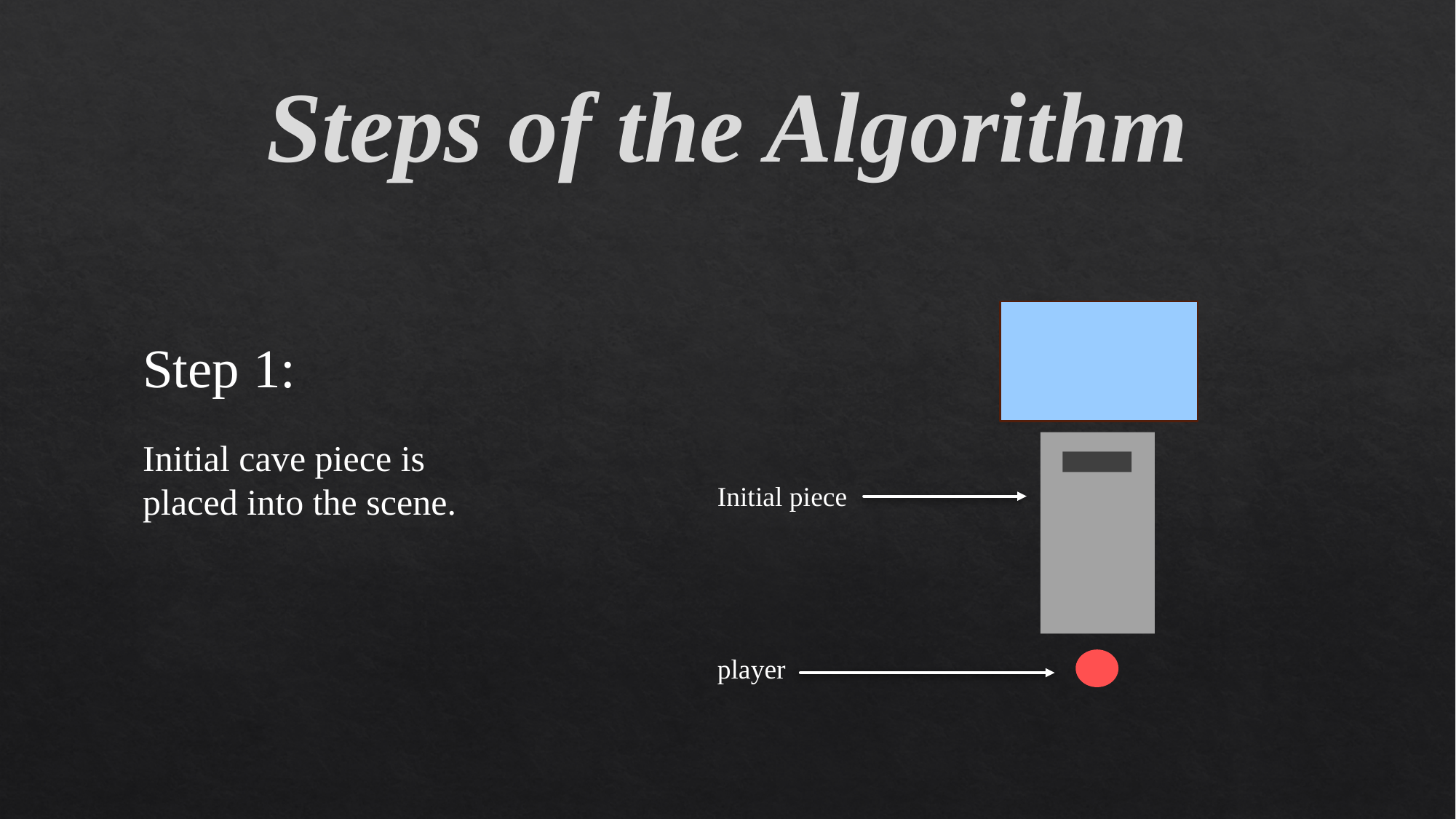

Steps of the Algorithm

Step 1:

Initial cave piece is placed into the scene.

Initial piece
player